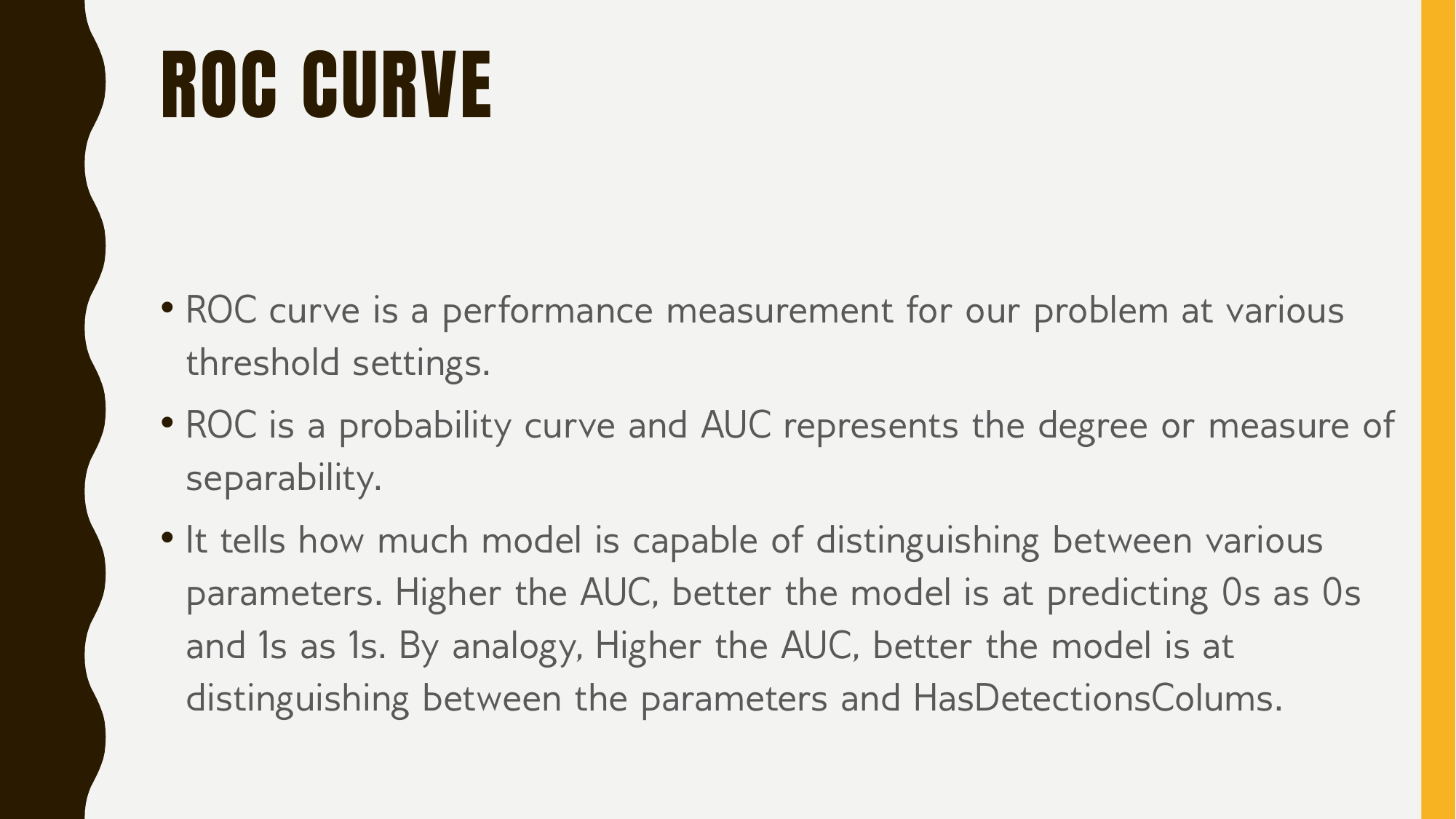

# ROC CURVE
ROC curve is a performance measurement for our problem at various threshold settings.
ROC is a probability curve and AUC represents the degree or measure of separability.
It tells how much model is capable of distinguishing between various parameters. Higher the AUC, better the model is at predicting 0s as 0s and 1s as 1s. By analogy, Higher the AUC, better the model is at distinguishing between the parameters and HasDetectionsColums.